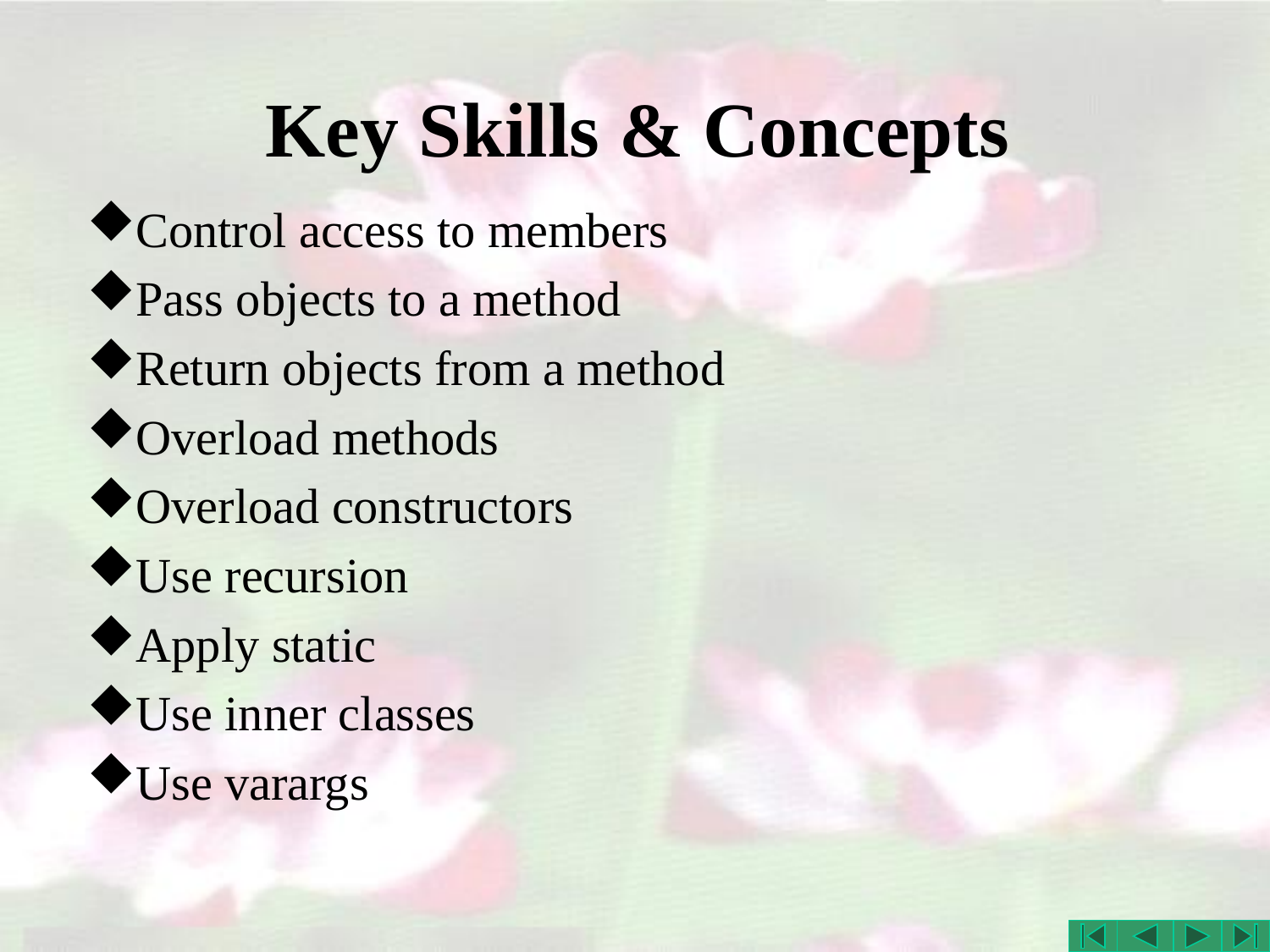

# Key Skills & Concepts
Control access to members
Pass objects to a method
Return objects from a method
Overload methods
Overload constructors
Use recursion
Apply static
Use inner classes
Use varargs